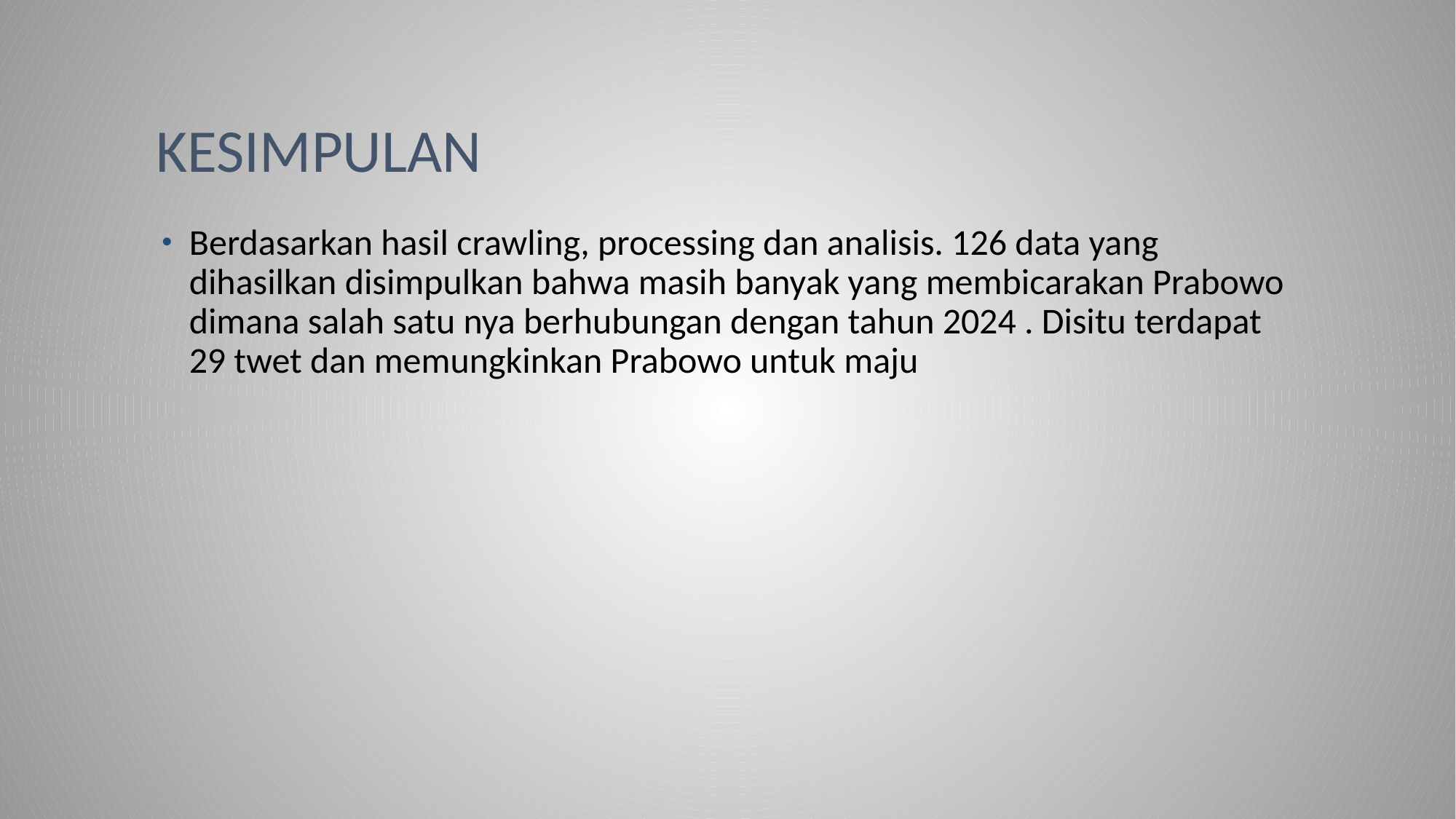

# Kesimpulan
Berdasarkan hasil crawling, processing dan analisis. 126 data yang dihasilkan disimpulkan bahwa masih banyak yang membicarakan Prabowo dimana salah satu nya berhubungan dengan tahun 2024 . Disitu terdapat 29 twet dan memungkinkan Prabowo untuk maju